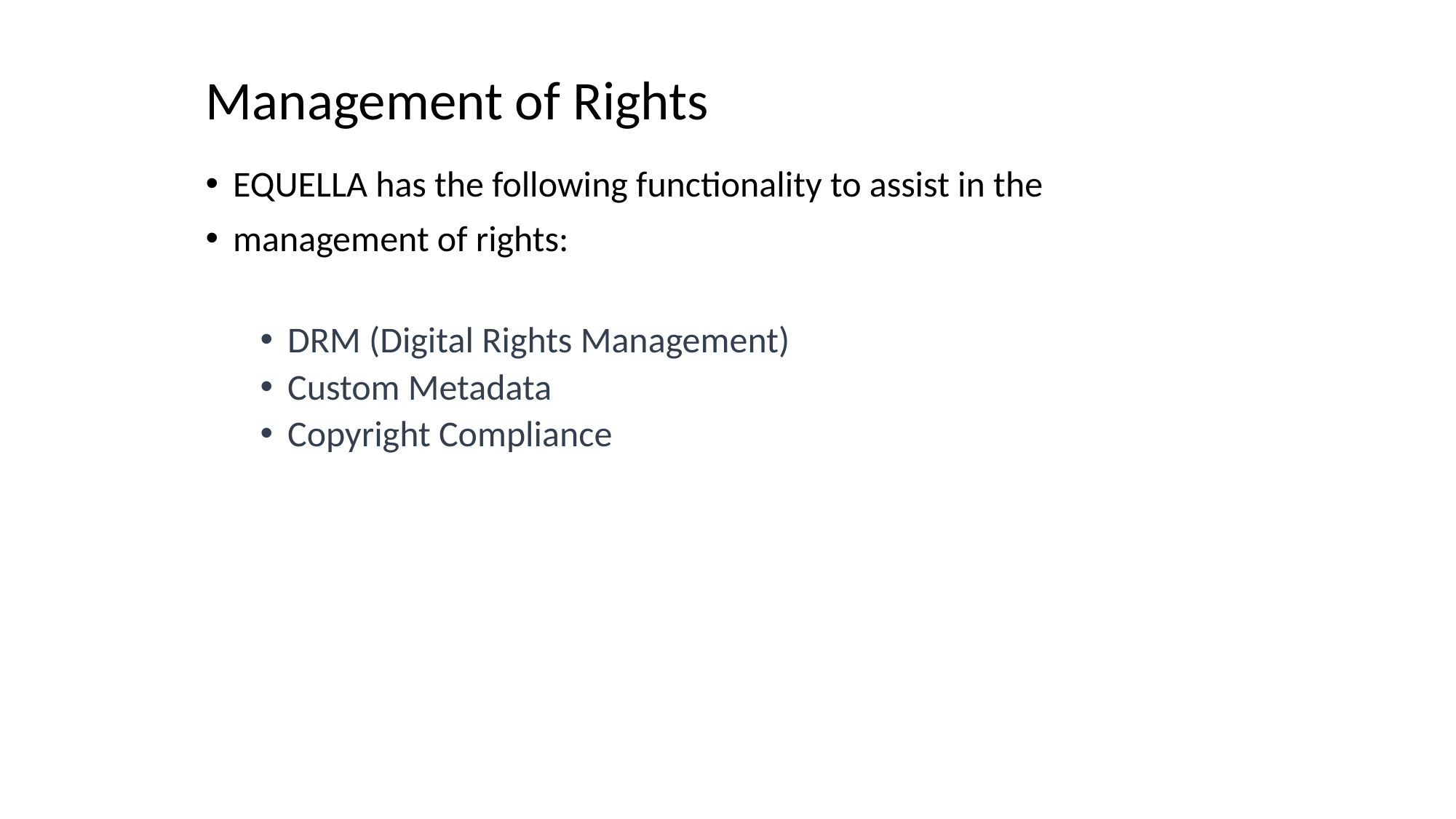

# Management of Rights
EQUELLA has the following functionality to assist in the
management of rights:

DRM (Digital Rights Management)
Custom Metadata
Copyright Compliance